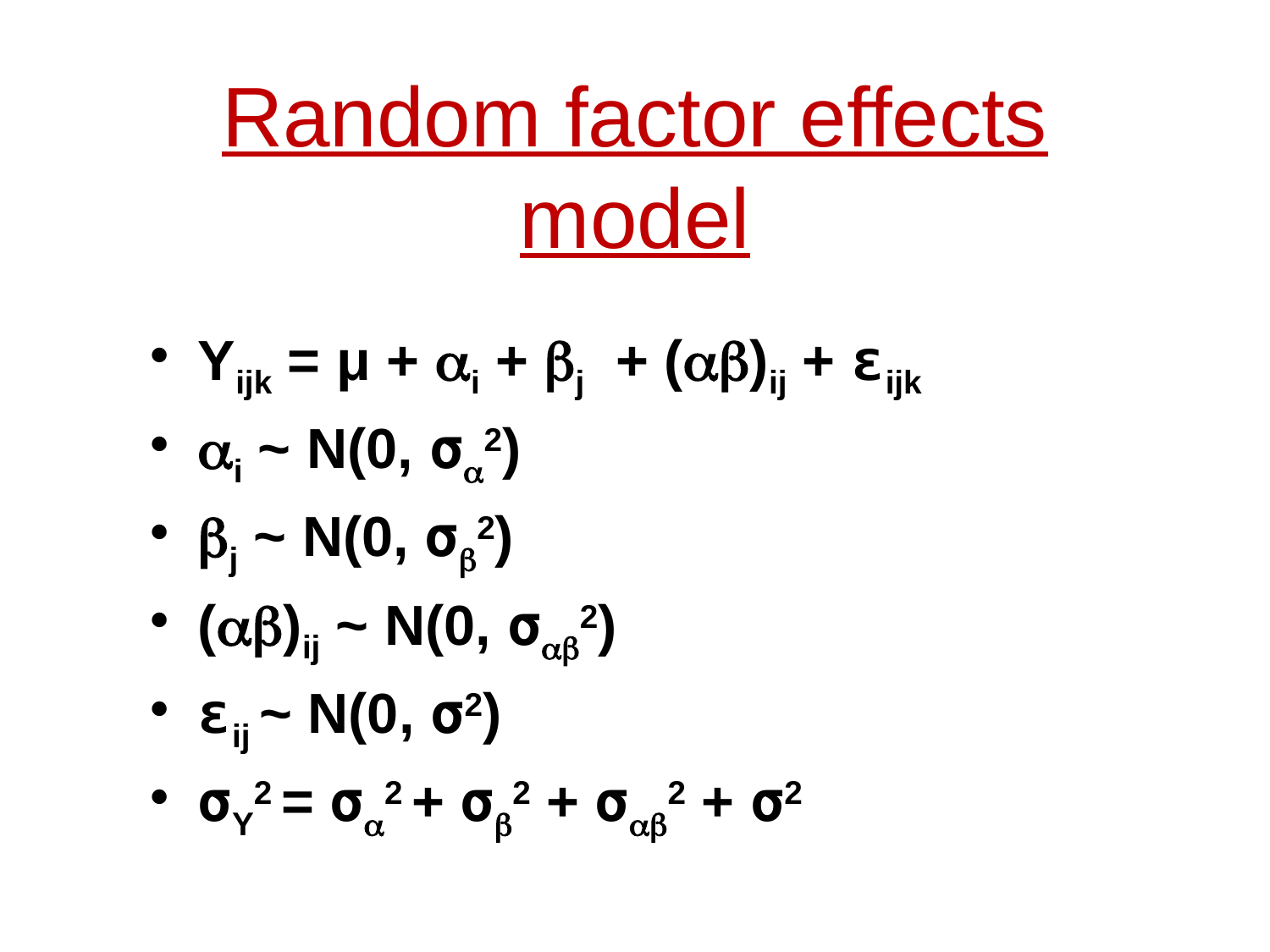

# Random factor effects model
Yijk = μ + αi + βj  + (αβ)ij + εijk
αi ~ N(0, σα2)
βj ~ N(0, σβ2)
(αβ)ij ~ N(0, σαβ2)
εij ~ N(0, σ2)
σY2 = σα2 + σβ2 + σαβ2 + σ2